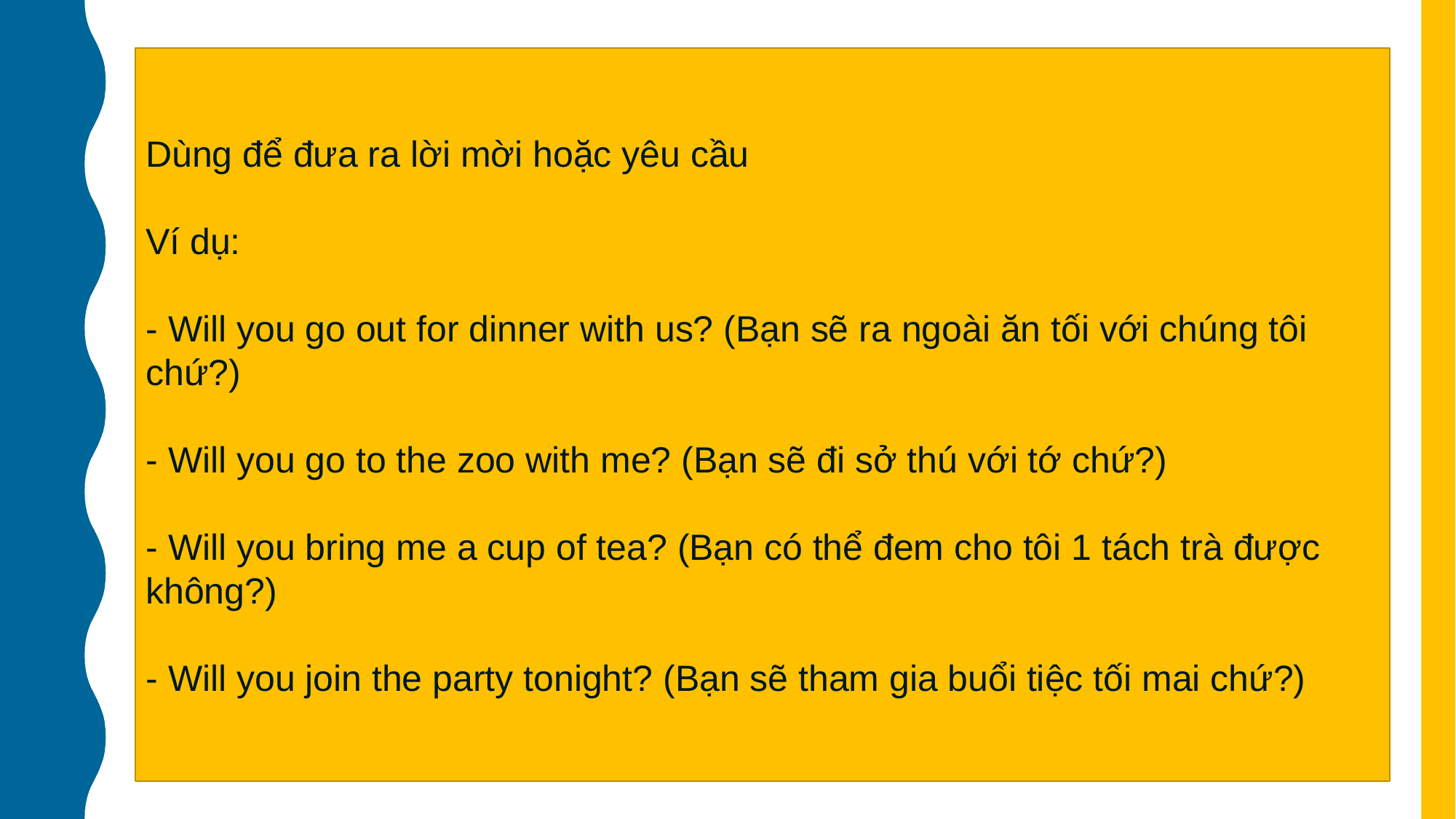

Dùng để đưa ra lời mời hoặc yêu cầu

Ví dụ:

- Will you go out for dinner with us? (Bạn sẽ ra ngoài ăn tối với chúng tôi chứ?)

- Will you go to the zoo with me? (Bạn sẽ đi sở thú với tớ chứ?)

- Will you bring me a cup of tea? (Bạn có thể đem cho tôi 1 tách trà được không?)

- Will you join the party tonight? (Bạn sẽ tham gia buổi tiệc tối mai chứ?)